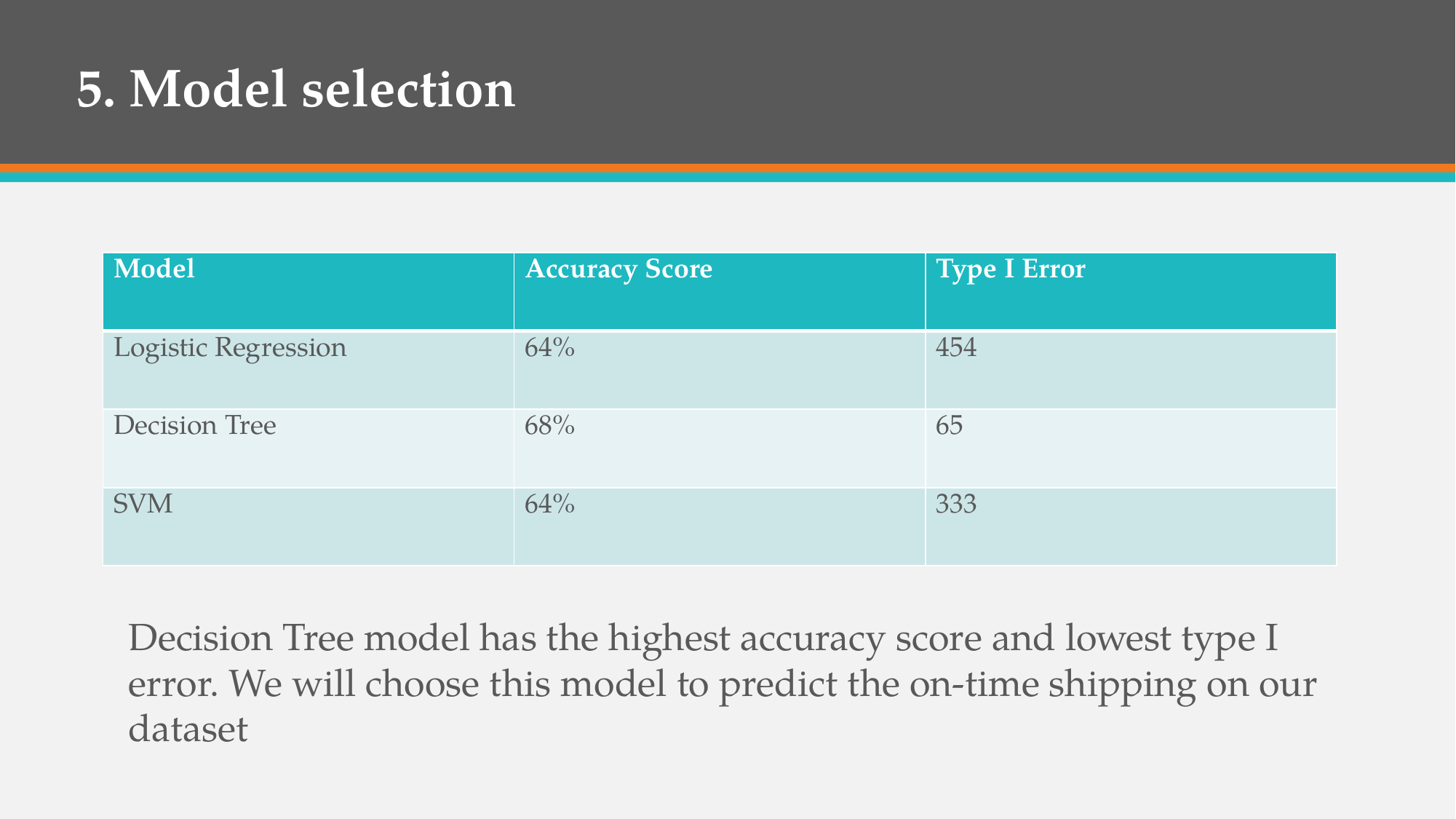

# 5. Model selection
| Model | Accuracy Score | Type I Error |
| --- | --- | --- |
| Logistic Regression | 64% | 454 |
| Decision Tree | 68% | 65 |
| SVM | 64% | 333 |
Decision Tree model has the highest accuracy score and lowest type I error. We will choose this model to predict the on-time shipping on our dataset